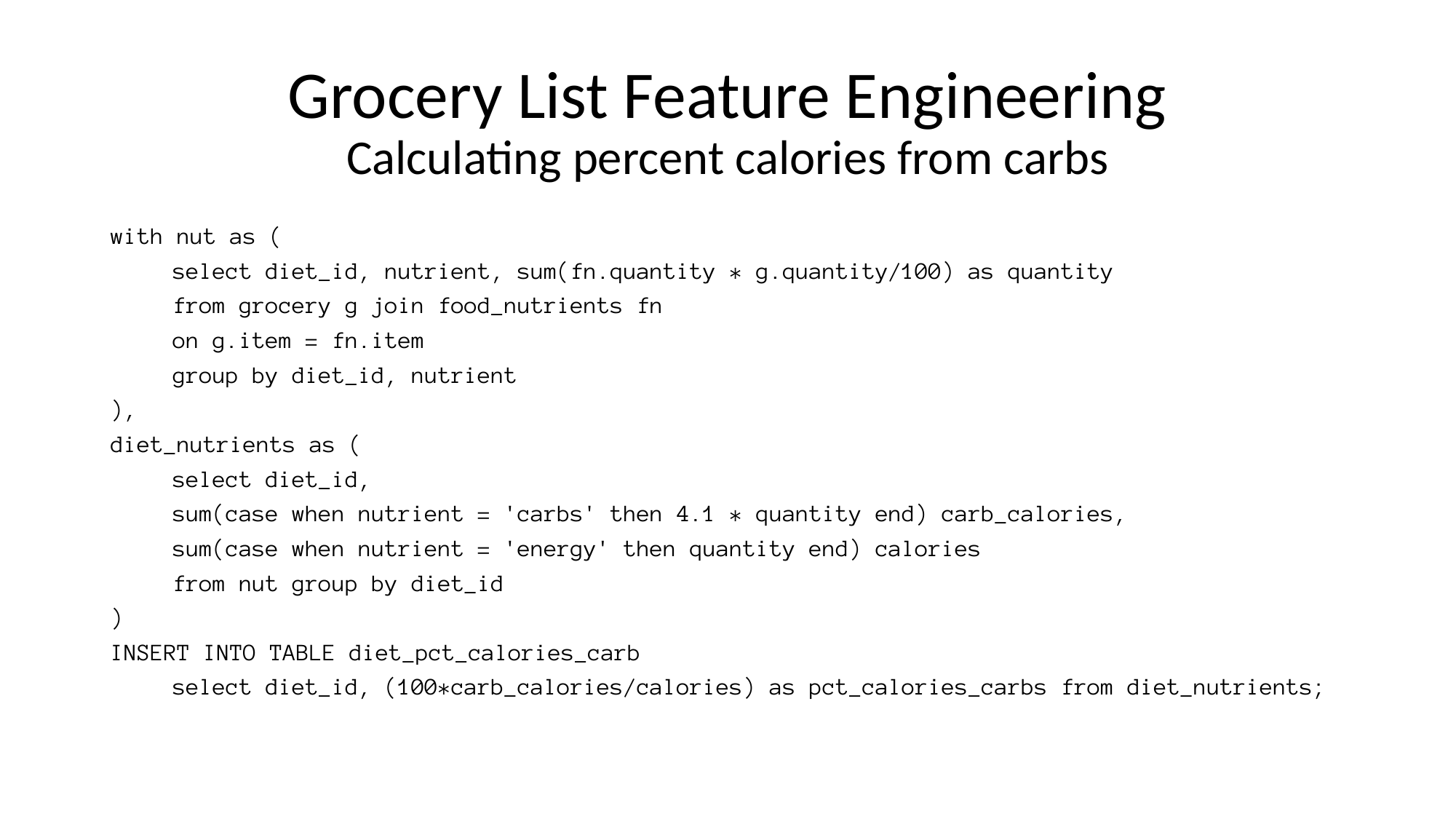

# Grocery List Feature Engineering Calculating percent calories from carbs
with nut as (
	select diet_id, nutrient, sum(fn.quantity * g.quantity/100) as quantity
		from grocery g join food_nutrients fn
		on g.item = fn.item
		group by diet_id, nutrient
),
diet_nutrients as (
	select diet_id,
		sum(case when nutrient = 'carbs' then 4.1 * quantity end) carb_calories,
		sum(case when nutrient = 'energy' then quantity end) calories
		from nut group by diet_id
)
INSERT INTO TABLE diet_pct_calories_carb
	select diet_id, (100*carb_calories/calories) as pct_calories_carbs from diet_nutrients;